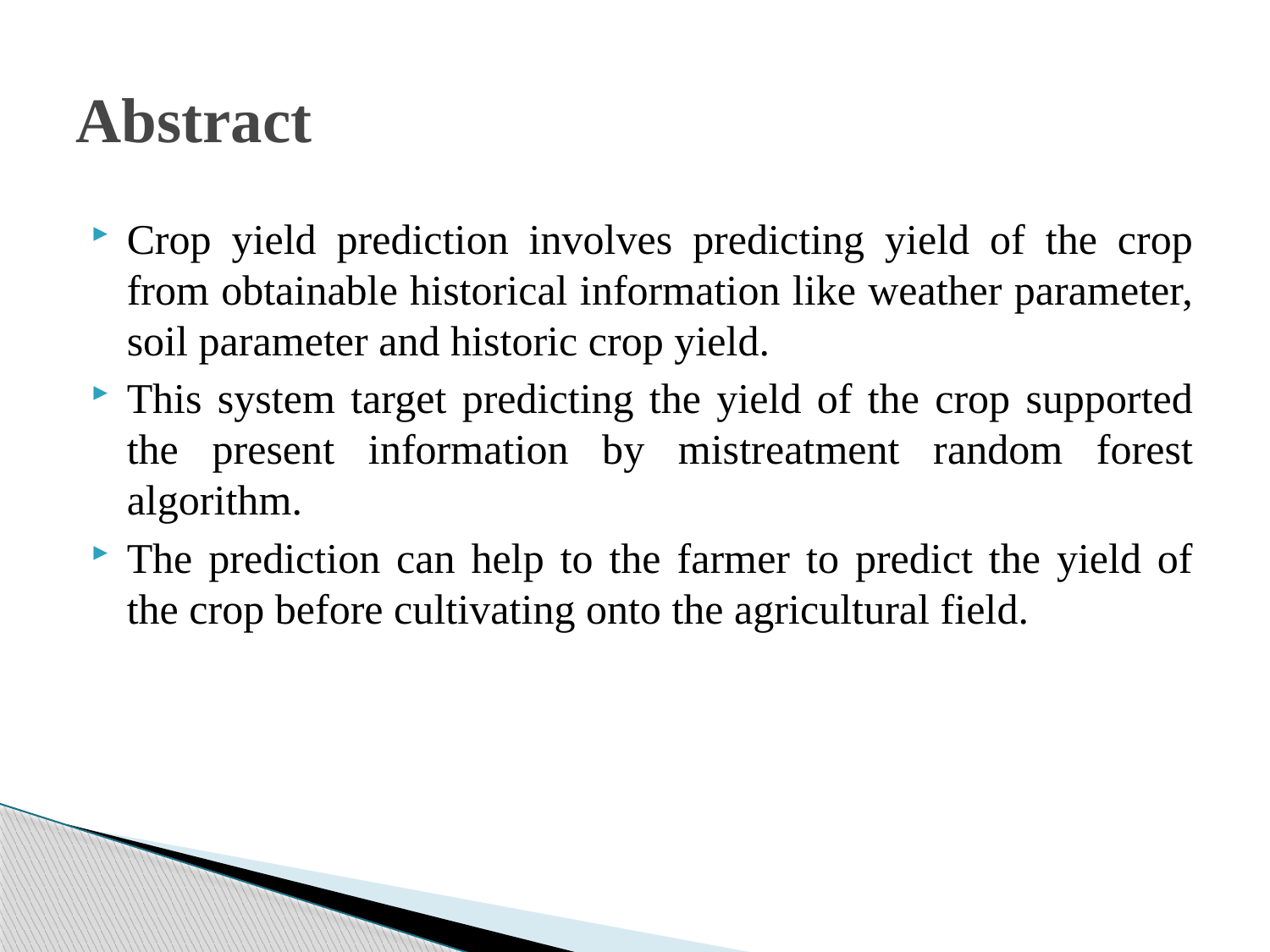

# Abstract
Crop yield prediction involves predicting yield of the crop from obtainable historical information like weather parameter, soil parameter and historic crop yield.
This system target predicting the yield of the crop supported the present information by mistreatment random forest algorithm.
The prediction can help to the farmer to predict the yield of the crop before cultivating onto the agricultural field.